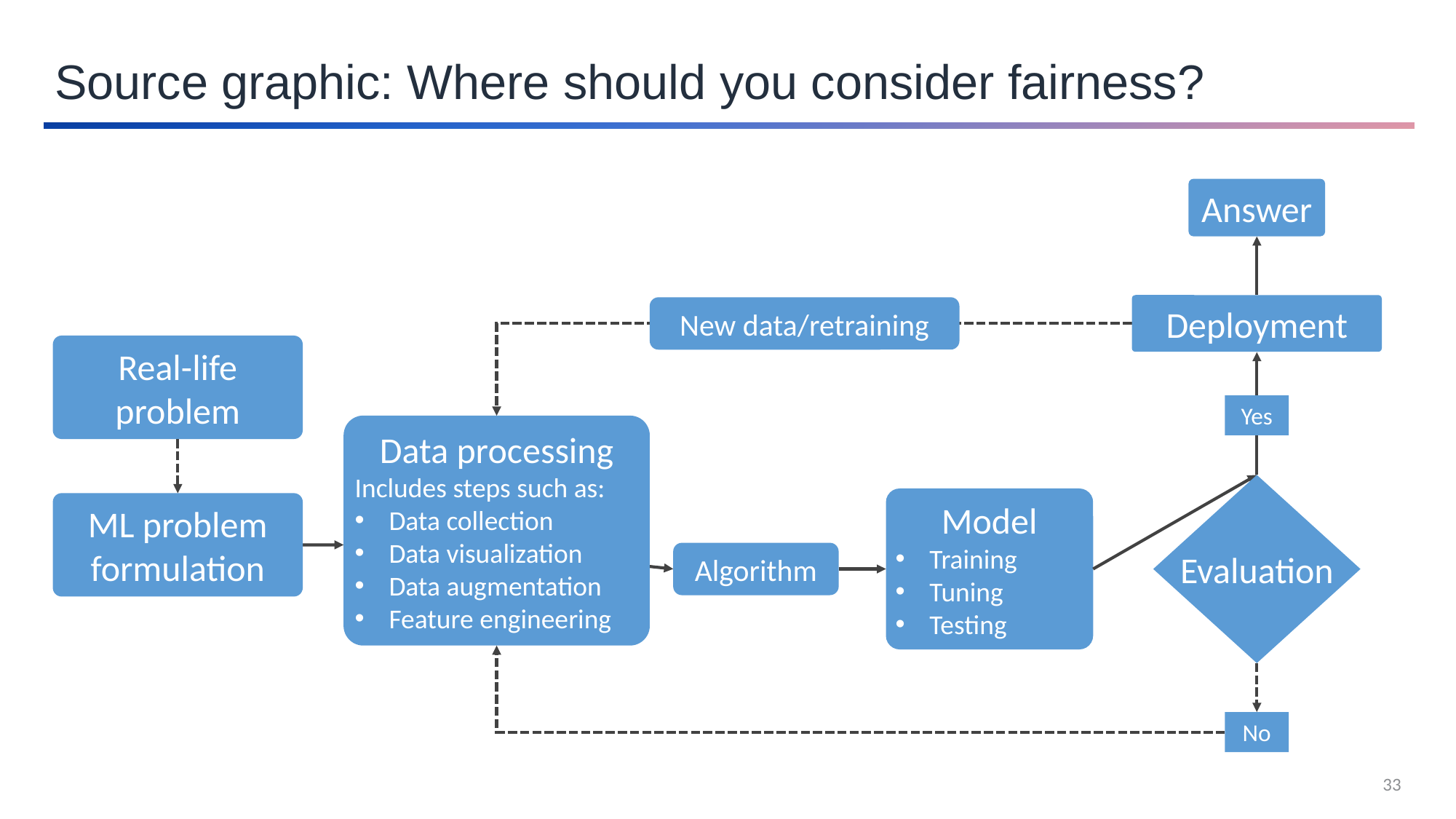

Source graphic: Where should you consider fairness?

Answer
Deployment
New data/retraining
Real-life problem
Yes
Data processing
Includes steps such as:
Data collection
Data visualization
Data augmentation
Feature engineering
Evaluation
Model
Training
Tuning
Testing
ML problem formulation
Algorithm
No
33